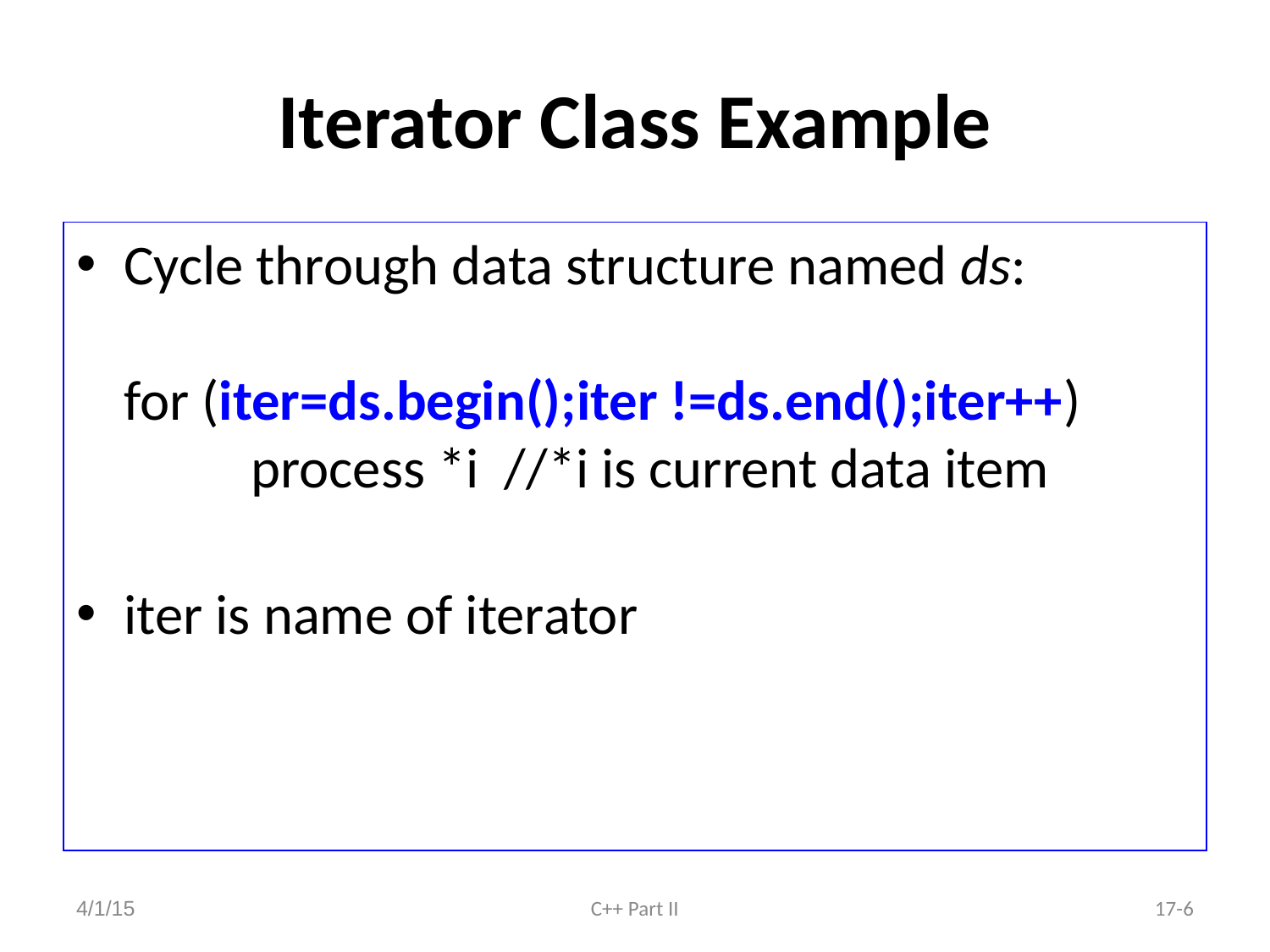

# Iterator Class Example
Cycle through data structure named ds:
for (iter=ds.begin();iter !=ds.end();iter++)
	process *i  //*i is current data item
iter is name of iterator
4/1/15
17-6
C++ Part II